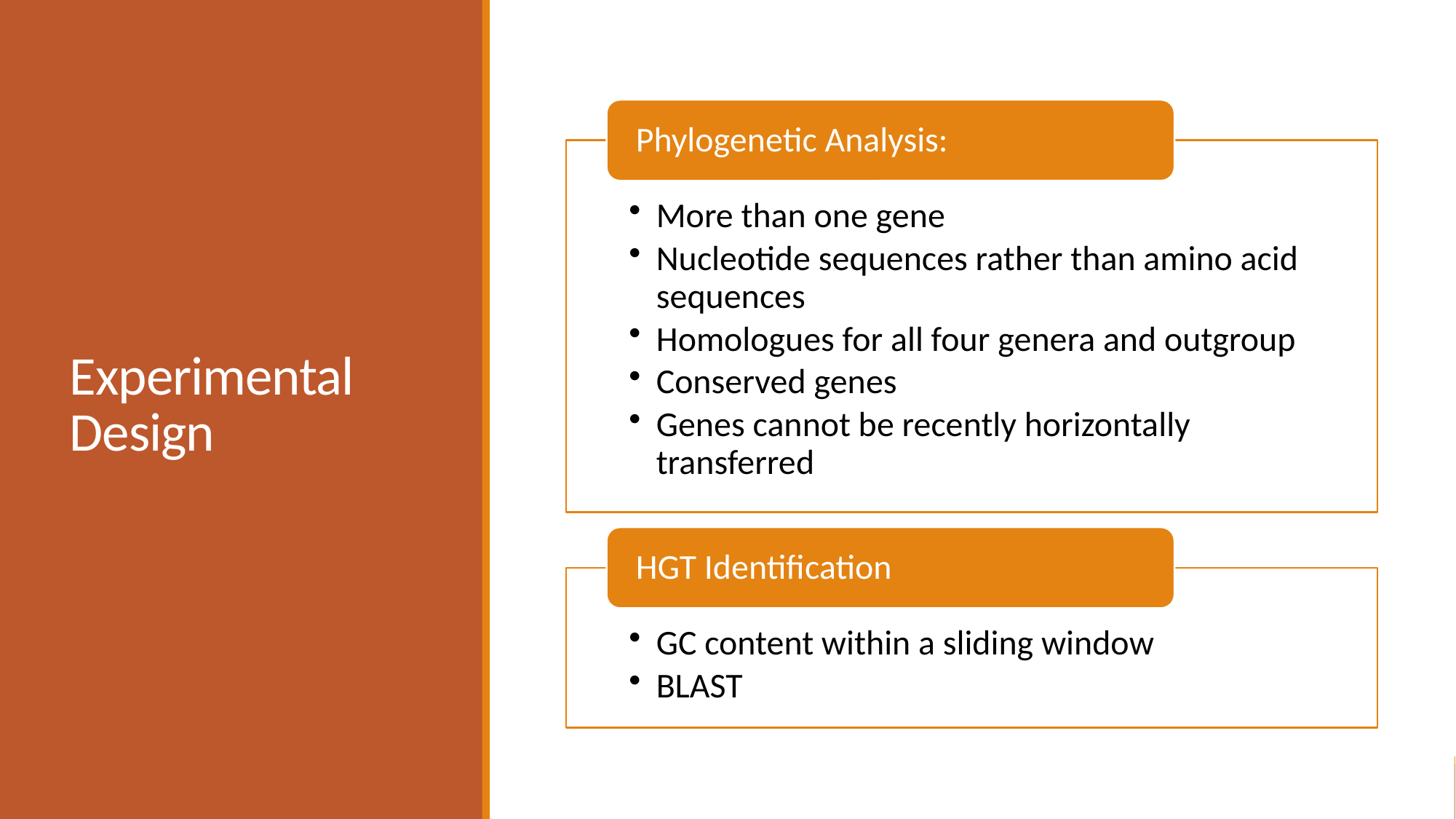

# Experimental Design
More than one gene
Nucleotide sequences rather than amino acid sequences
Homologues for all four genera and outgroup
Conserved genes
Genes cannot be recently horizontally transferred
Phylogenetic Analysis:
GC content within a sliding window
BLAST
HGT Identification